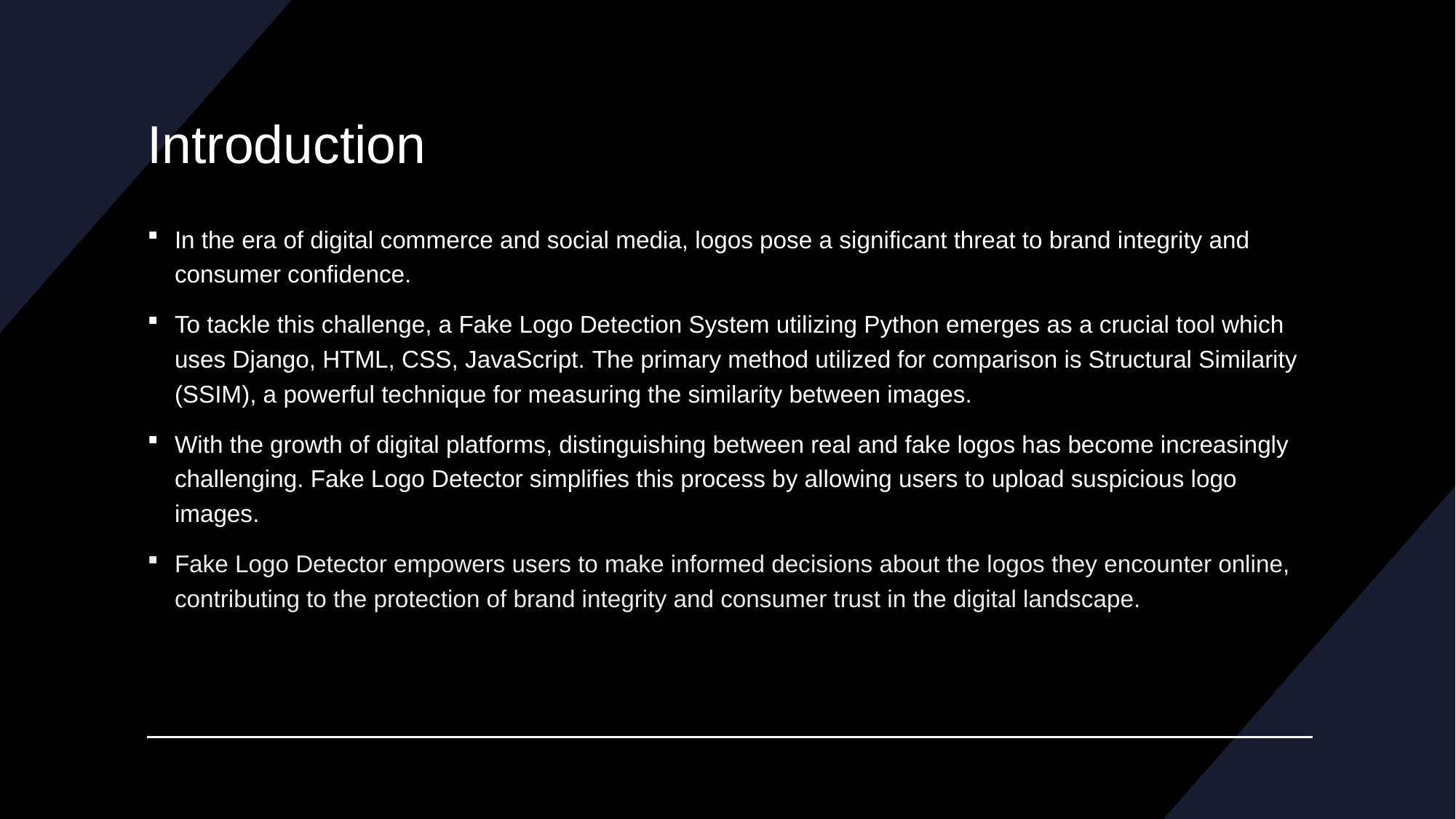

# Introduction
In the era of digital commerce and social media, logos pose a significant threat to brand integrity and consumer confidence.
To tackle this challenge, a Fake Logo Detection System utilizing Python emerges as a crucial tool which uses Django, HTML, CSS, JavaScript. The primary method utilized for comparison is Structural Similarity (SSIM), a powerful technique for measuring the similarity between images.
With the growth of digital platforms, distinguishing between real and fake logos has become increasingly challenging. Fake Logo Detector simplifies this process by allowing users to upload suspicious logo images.
Fake Logo Detector empowers users to make informed decisions about the logos they encounter online, contributing to the protection of brand integrity and consumer trust in the digital landscape.